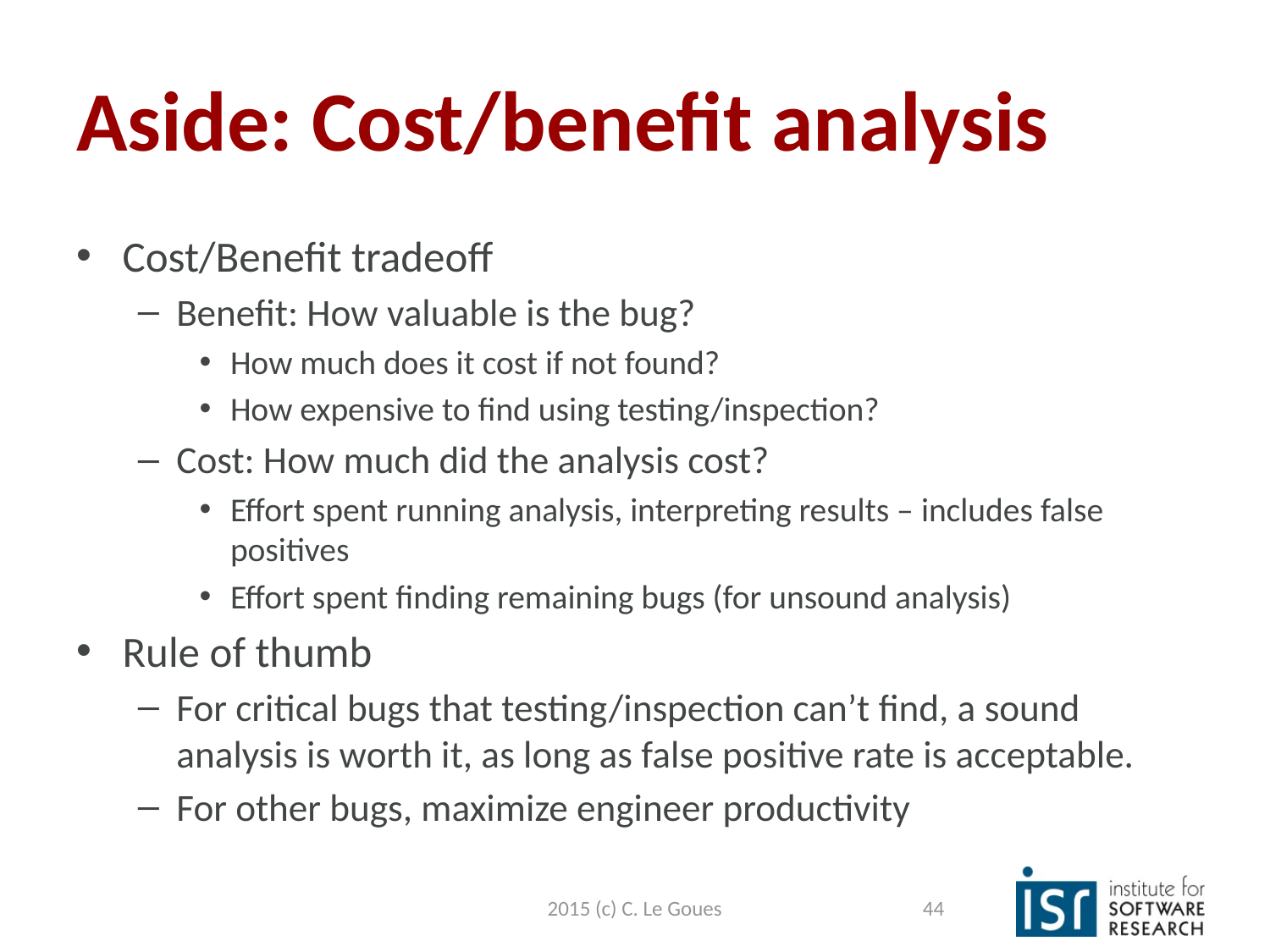

# Aside: Cost/benefit analysis
Cost/Benefit tradeoff
Benefit: How valuable is the bug?
How much does it cost if not found?
How expensive to find using testing/inspection?
Cost: How much did the analysis cost?
Effort spent running analysis, interpreting results – includes false positives
Effort spent finding remaining bugs (for unsound analysis)
Rule of thumb
For critical bugs that testing/inspection can’t find, a sound analysis is worth it, as long as false positive rate is acceptable.
For other bugs, maximize engineer productivity
2015 (c) C. Le Goues
44